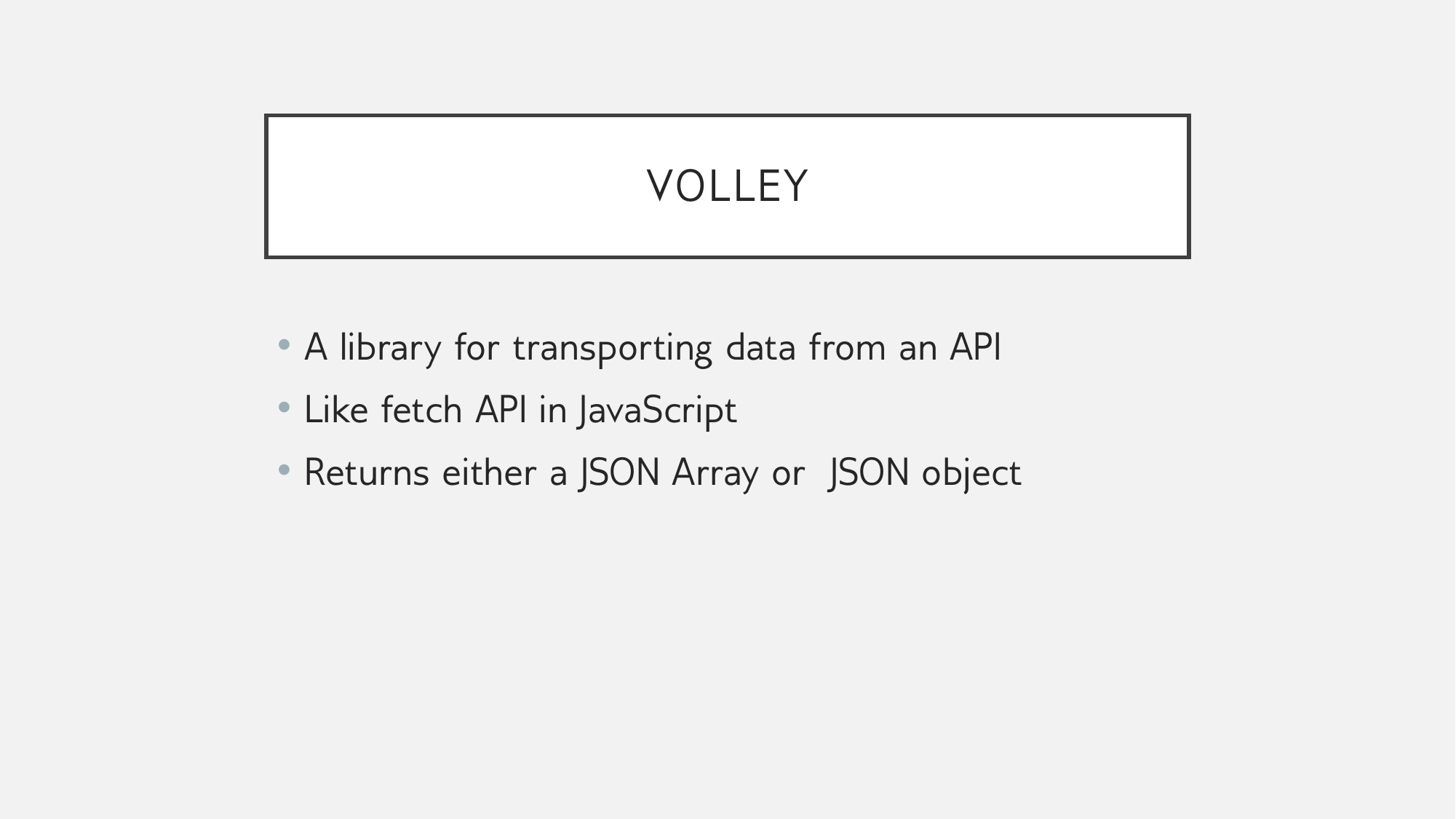

# Volley
A library for transporting data from an API
Like fetch API in JavaScript
Returns either a JSON Array or  JSON object